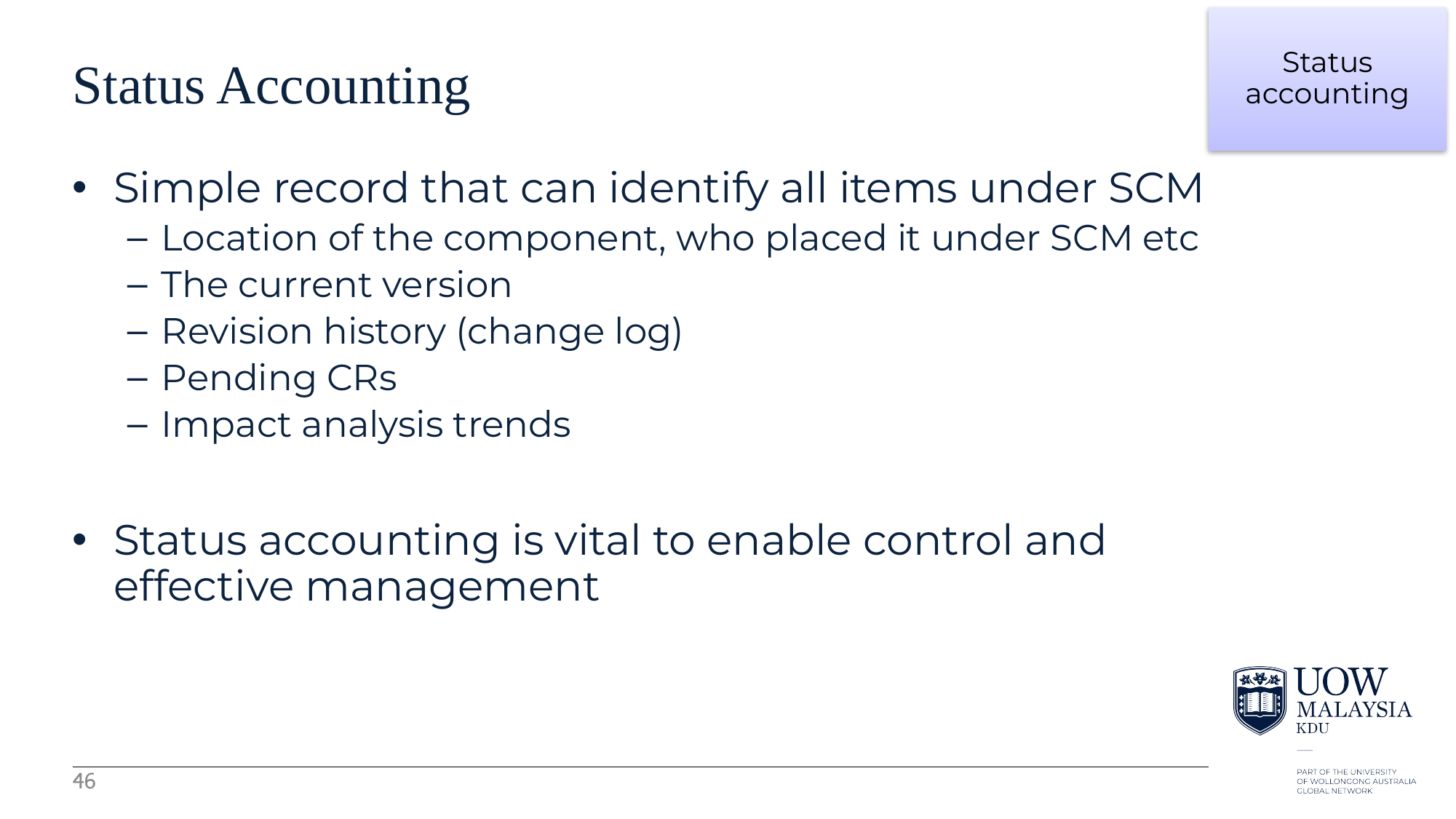

46

Status accounting
# Status Accounting
Simple record that can identify all items under SCM
Location of the component, who placed it under SCM etc
The current version
Revision history (change log)
Pending CRs
Impact analysis trends

Status accounting is vital to enable control and effective management